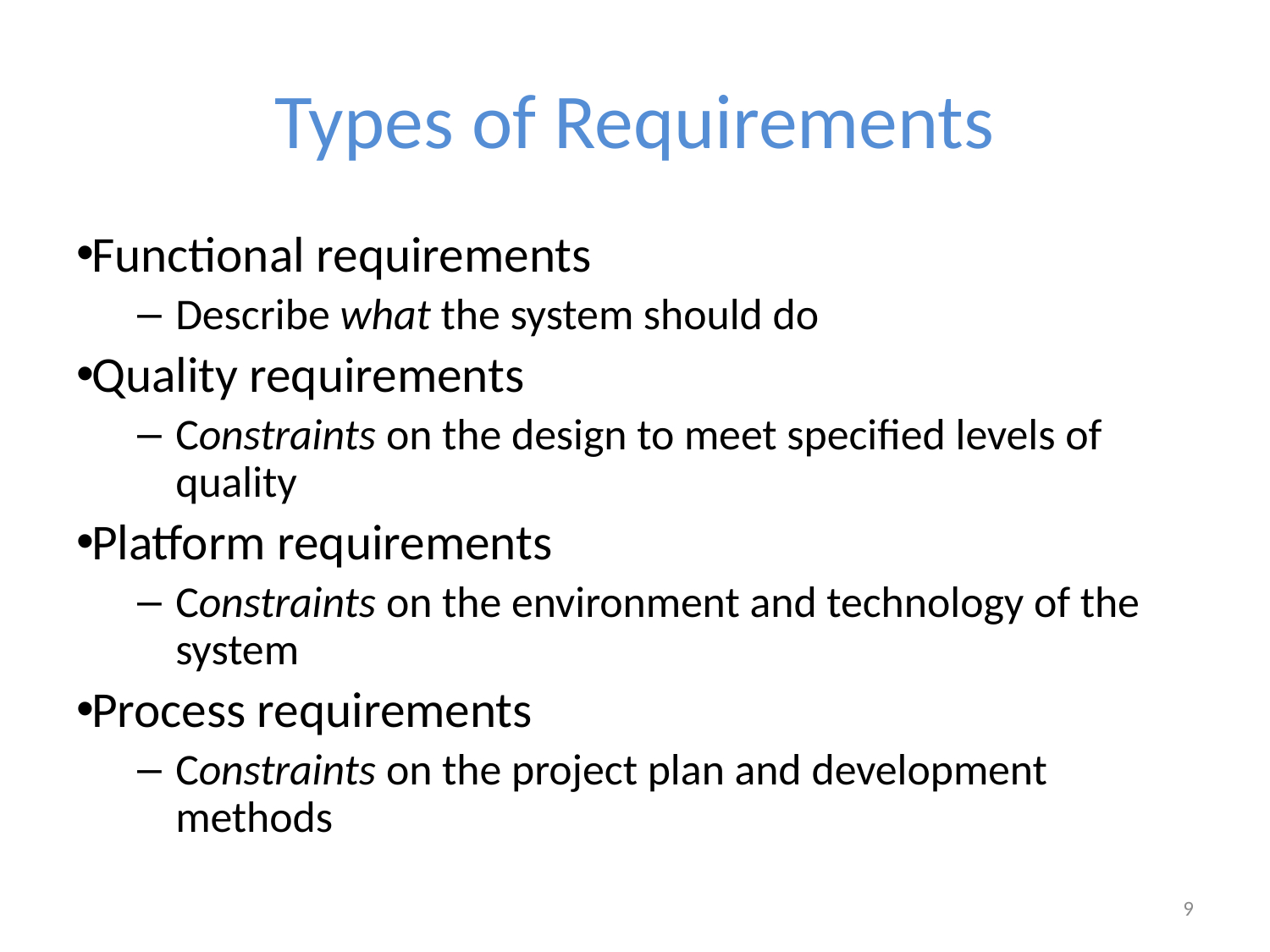

# Types of Requirements
Functional requirements
Describe what the system should do
Quality requirements
Constraints on the design to meet specified levels of quality
Platform requirements
Constraints on the environment and technology of the system
Process requirements
Constraints on the project plan and development methods

9